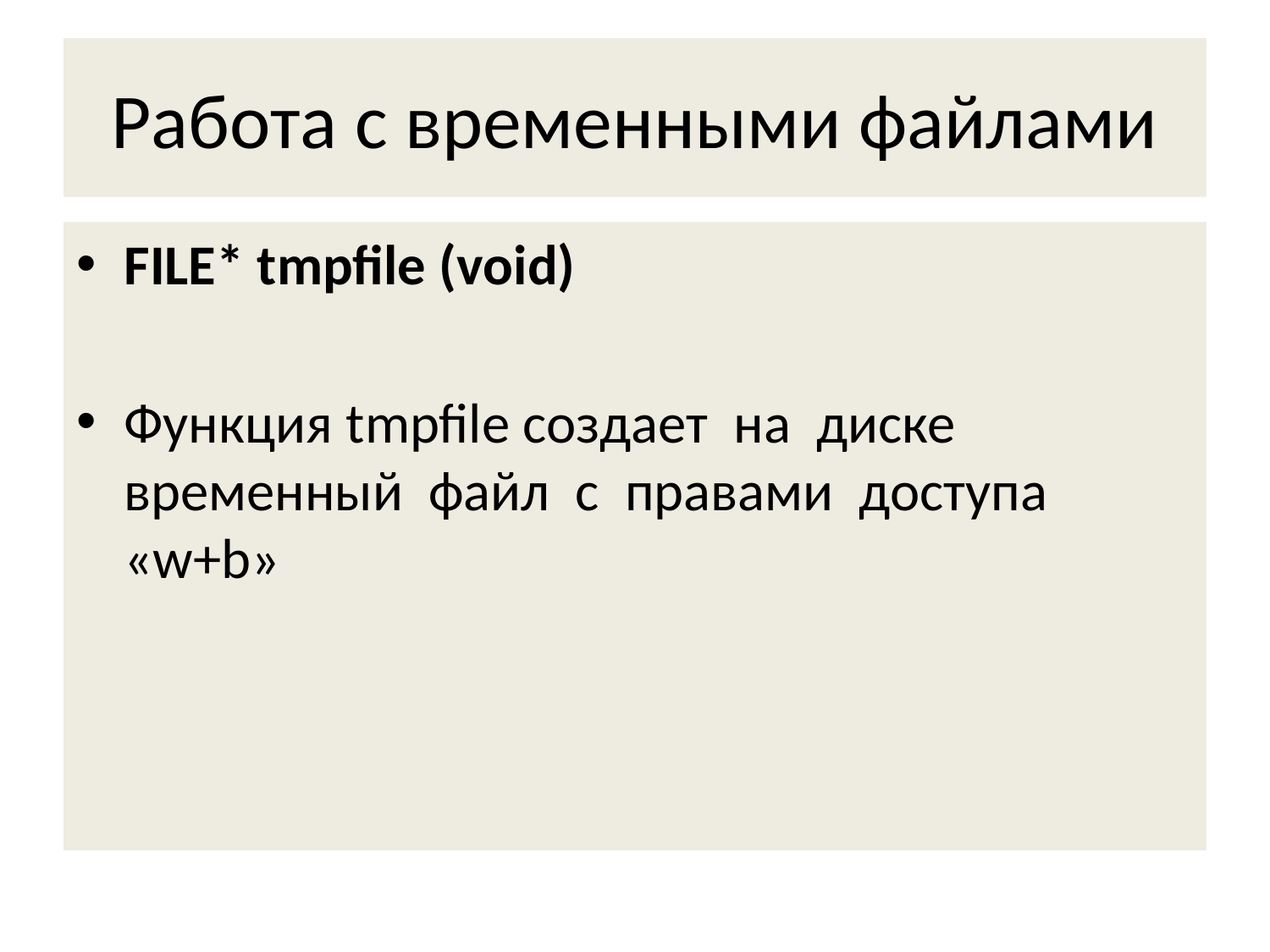

# Работа с временными файлами
FILE* tmpfile (void)

Функция tmpfile создает  на  диске  временный  файл  с  правами  доступа «w+b»